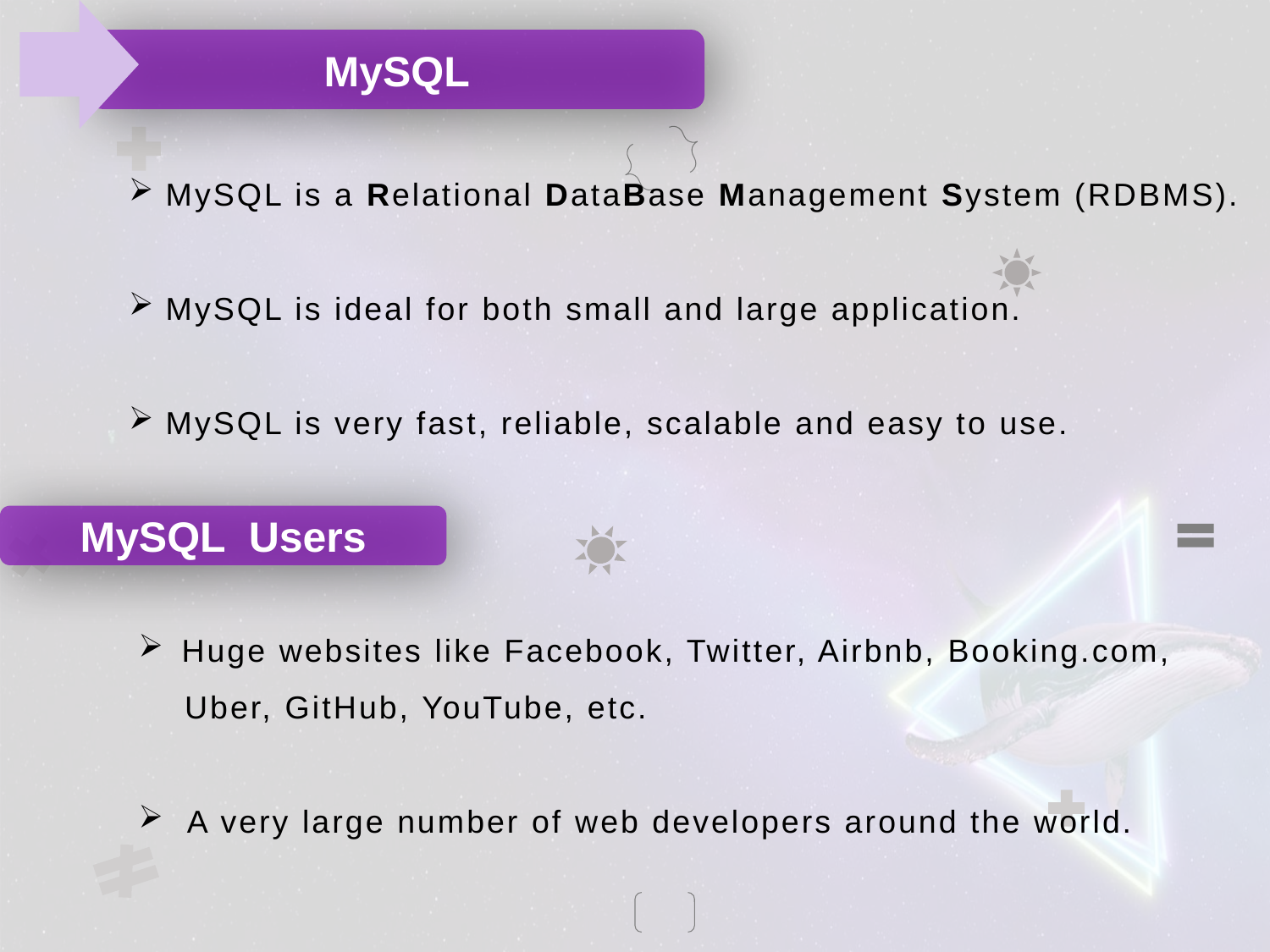

MySQL

 MySQL is a Relational DataBase Management System (RDBMS).

 MySQL is ideal for both small and large application.

 MySQL is very fast, reliable, scalable and easy to use.

MySQL  Users

  Huge websites like Facebook, Twitter, Airbnb, Booking.com,
    Uber, GitHub, YouTube, etc.

  A very large number of web developers around the world.